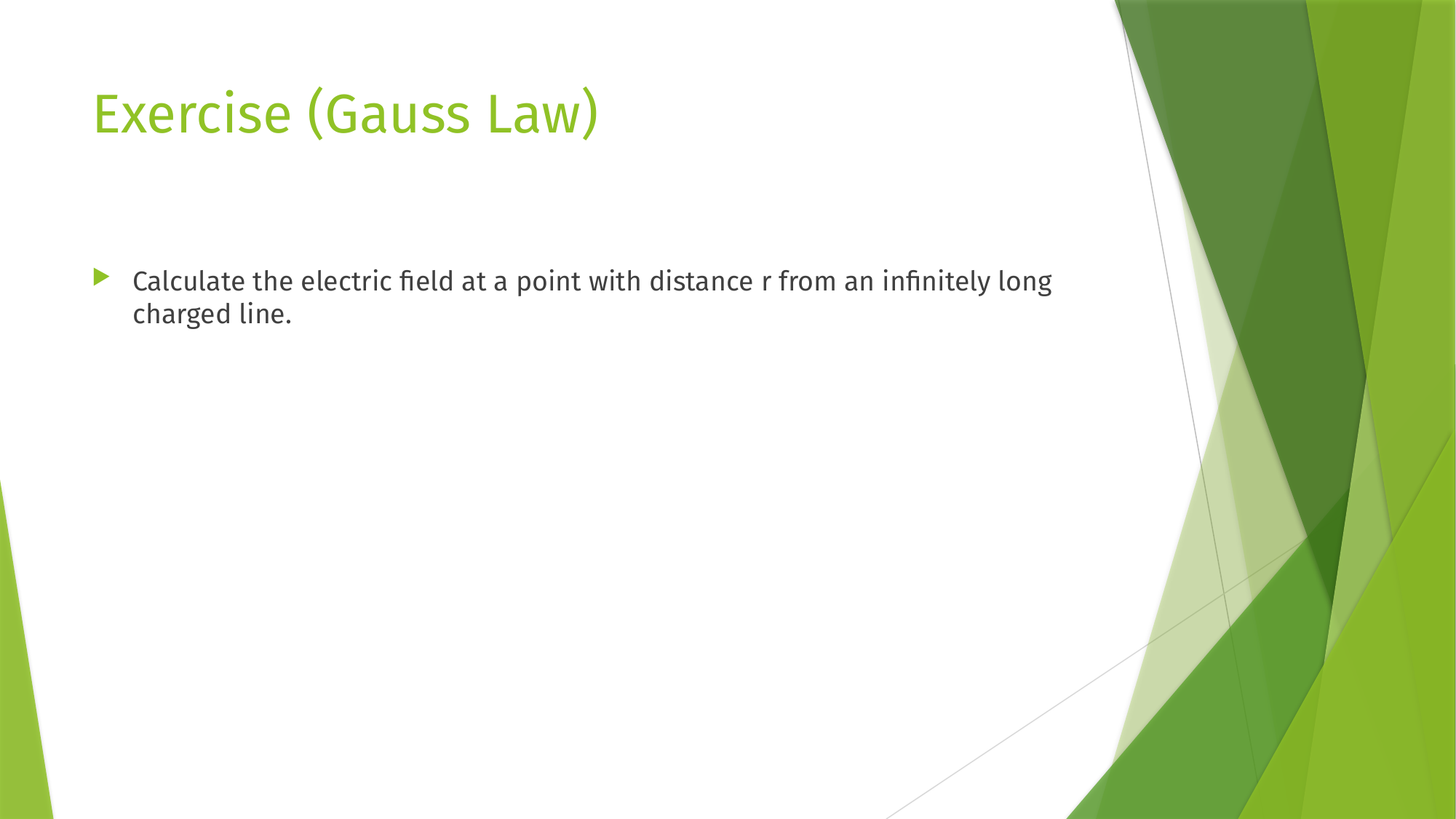

# Exercise (Gauss Law)
Calculate the electric field at a point with distance r from an infinitely long charged line.